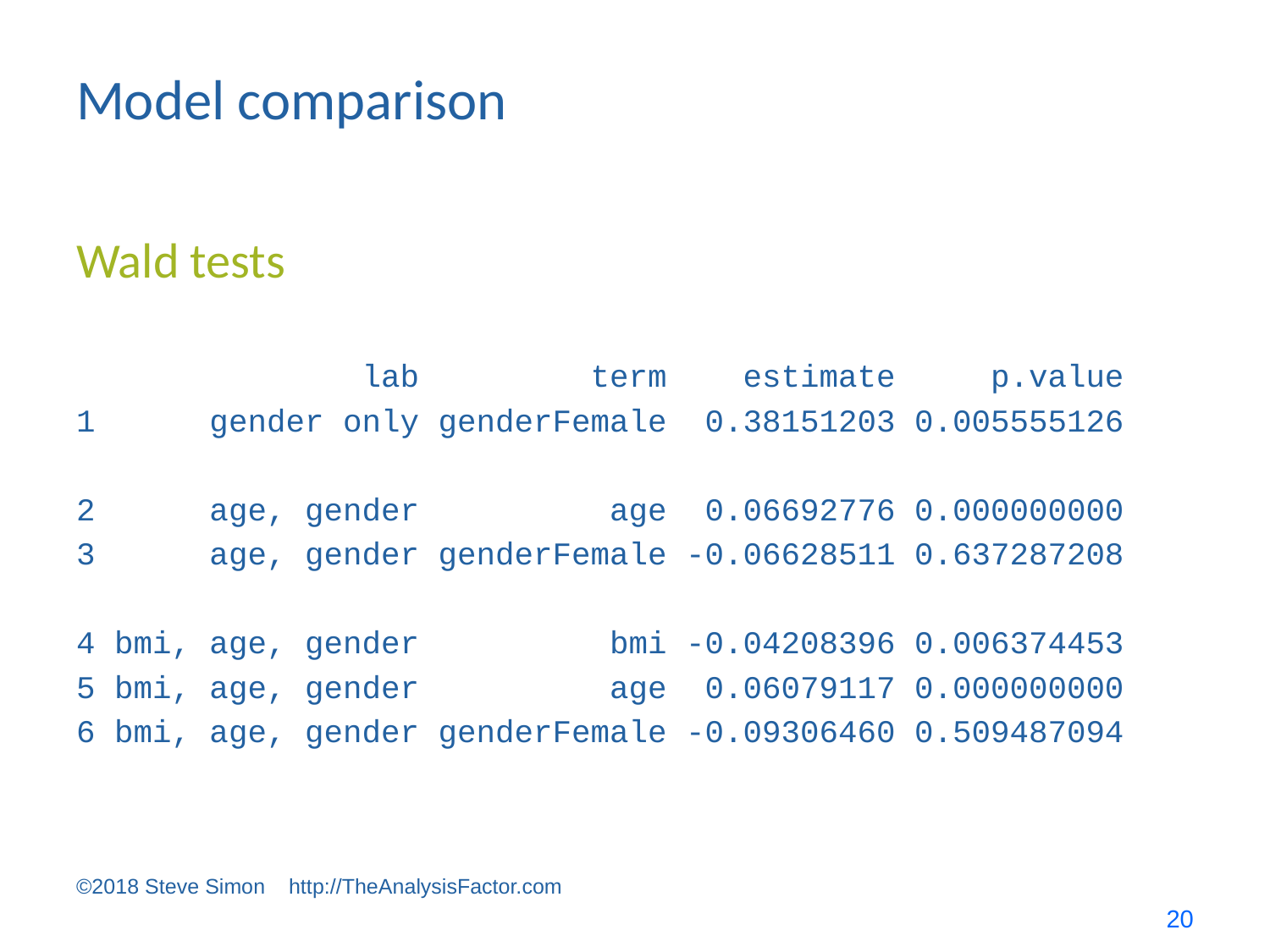

# Model comparison
Wald tests
               lab         term    estimate     p.value
1      gender only genderFemale  0.38151203 0.005555126

2      age, gender          age  0.06692776 0.000000000
3      age, gender genderFemale -0.06628511 0.637287208

4 bmi, age, gender          bmi -0.04208396 0.006374453
5 bmi, age, gender          age  0.06079117 0.000000000
6 bmi, age, gender genderFemale -0.09306460 0.509487094
©2018 Steve Simon    http://TheAnalysisFactor.com

20